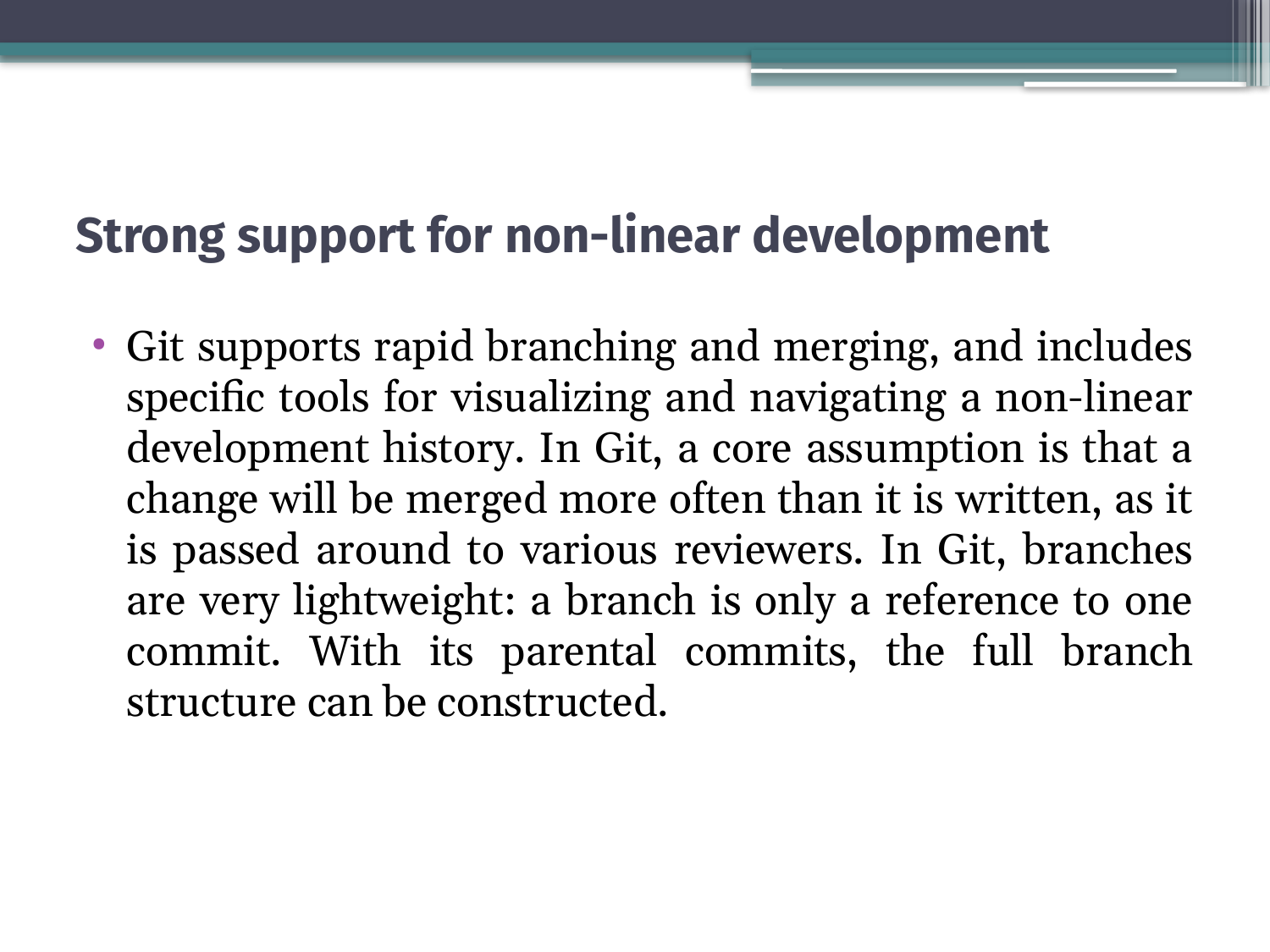

# Strong support for non-linear development
Git supports rapid branching and merging, and includes specific tools for visualizing and navigating a non-linear development history. In Git, a core assumption is that a change will be merged more often than it is written, as it is passed around to various reviewers. In Git, branches are very lightweight: a branch is only a reference to one commit. With its parental commits, the full branch structure can be constructed.